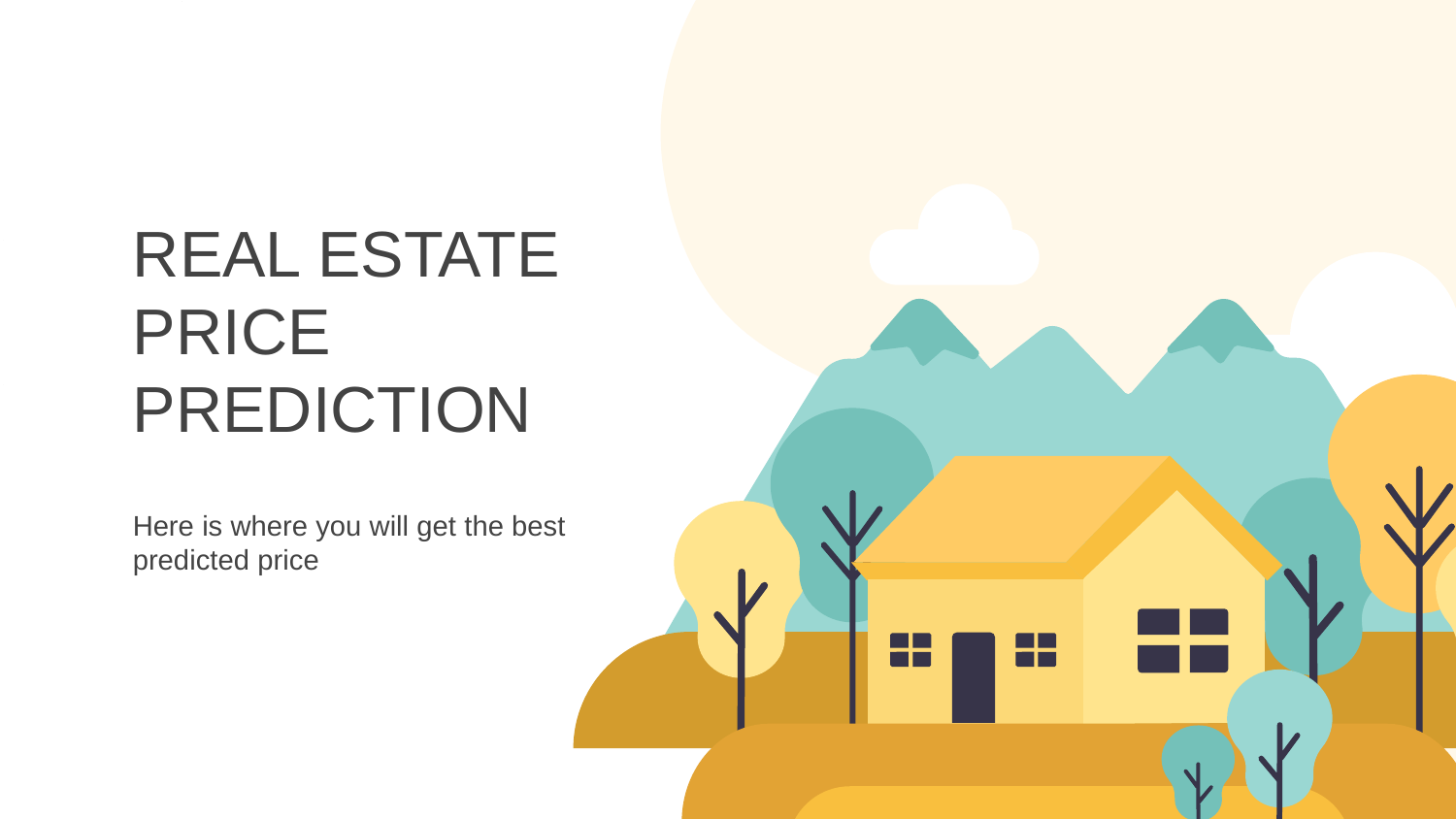

# REAL ESTATE
PRICE PREDICTION

Here is where you will get the best predicted price